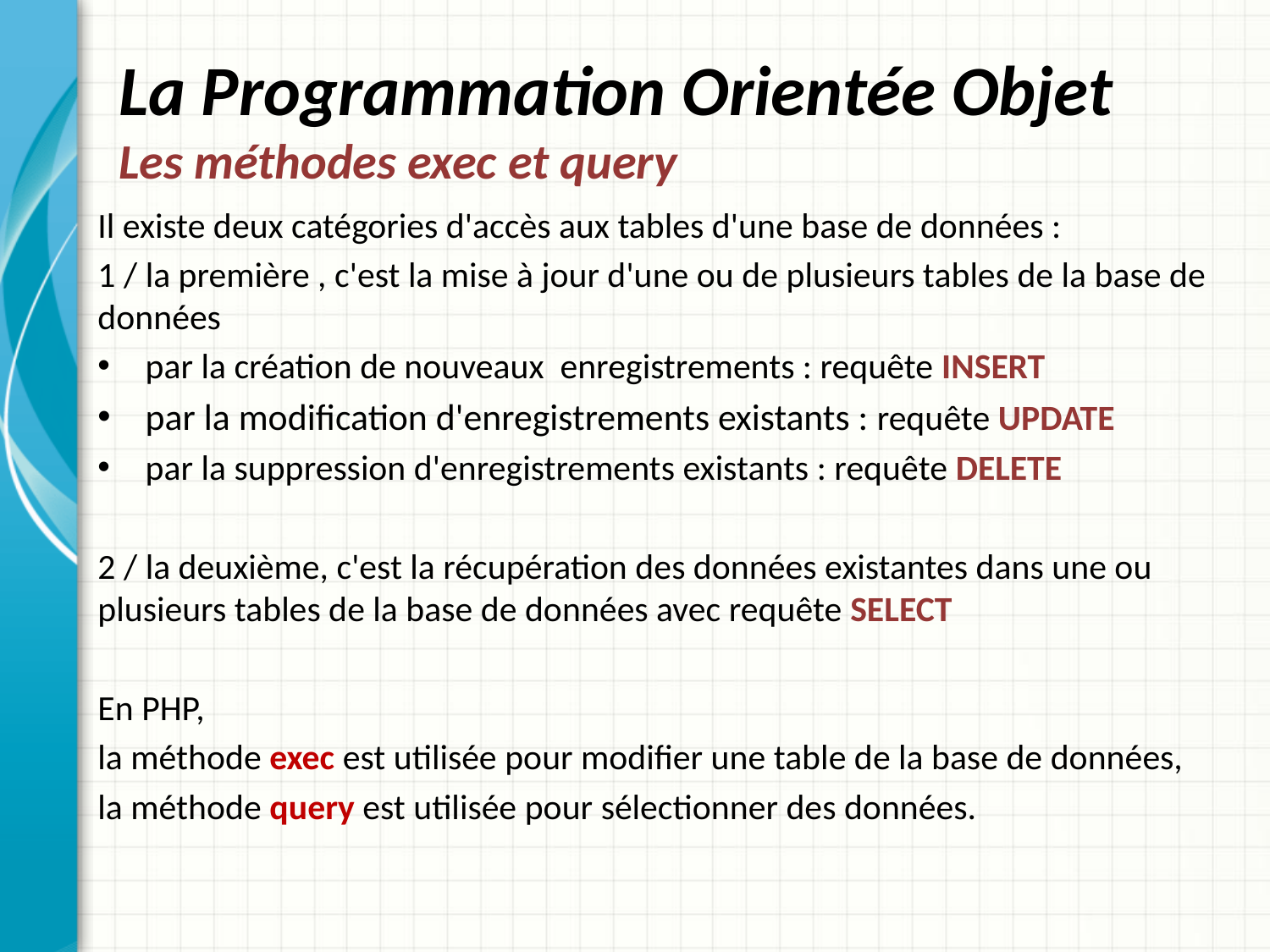

# La Programmation Orientée Objet Les méthodes exec et query
Il existe deux catégories d'accès aux tables d'une base de données :
1 / la première , c'est la mise à jour d'une ou de plusieurs tables de la base de données
par la création de nouveaux  enregistrements : requête INSERT
par la modification d'enregistrements existants : requête UPDATE
par la suppression d'enregistrements existants : requête DELETE

2 / la deuxième, c'est la récupération des données existantes dans une ou plusieurs tables de la base de données avec requête SELECT

En PHP,
la méthode exec est utilisée pour modifier une table de la base de données,
la méthode query est utilisée pour sélectionner des données.